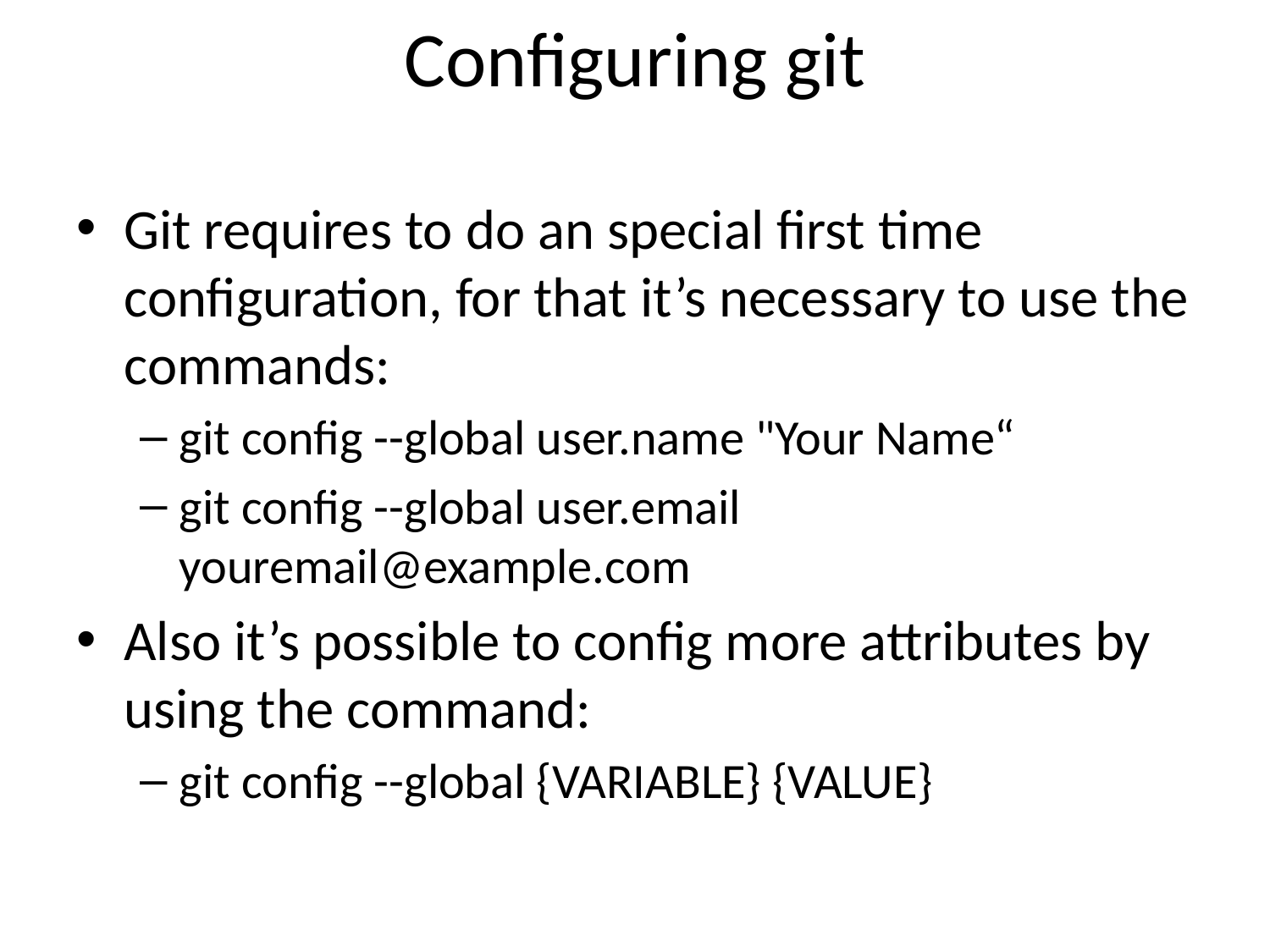

# Configuring git
Git requires to do an special first time configuration, for that it’s necessary to use the commands:
git config --global user.name "Your Name“
git config --global user.email youremail@example.com
Also it’s possible to config more attributes by using the command:
git config --global {VARIABLE} {VALUE}